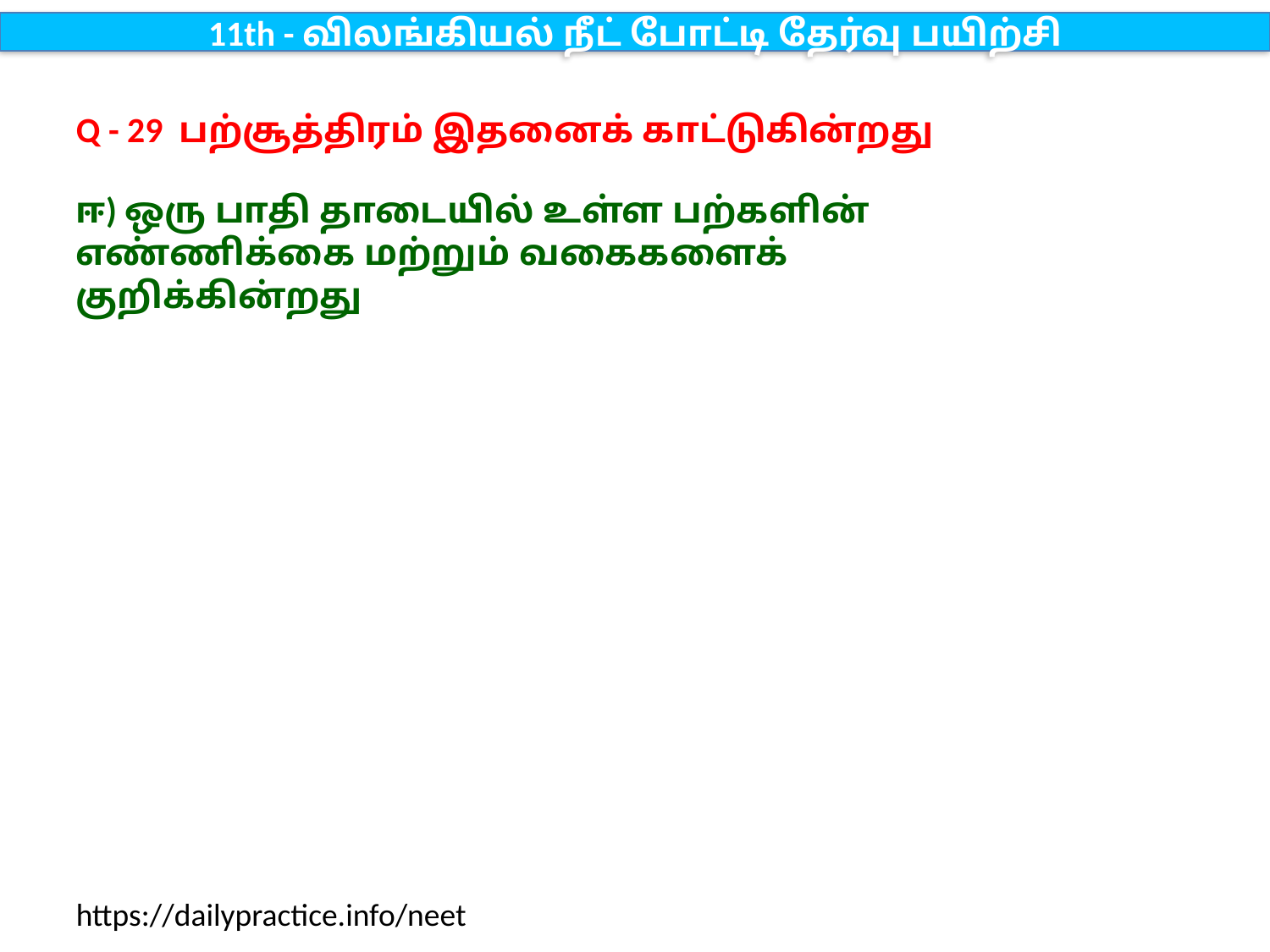

11th - விலங்கியல் நீட் போட்டி தேர்வு பயிற்சி

Q - 29  பற்சூத்திரம் இதனைக் காட்டுகின்றது

ஈ) ஒரு பாதி தாடையில் உள்ள பற்களின் எண்ணிக்கை மற்றும் வகைகளைக் குறிக்கின்றது
https://dailypractice.info/neet